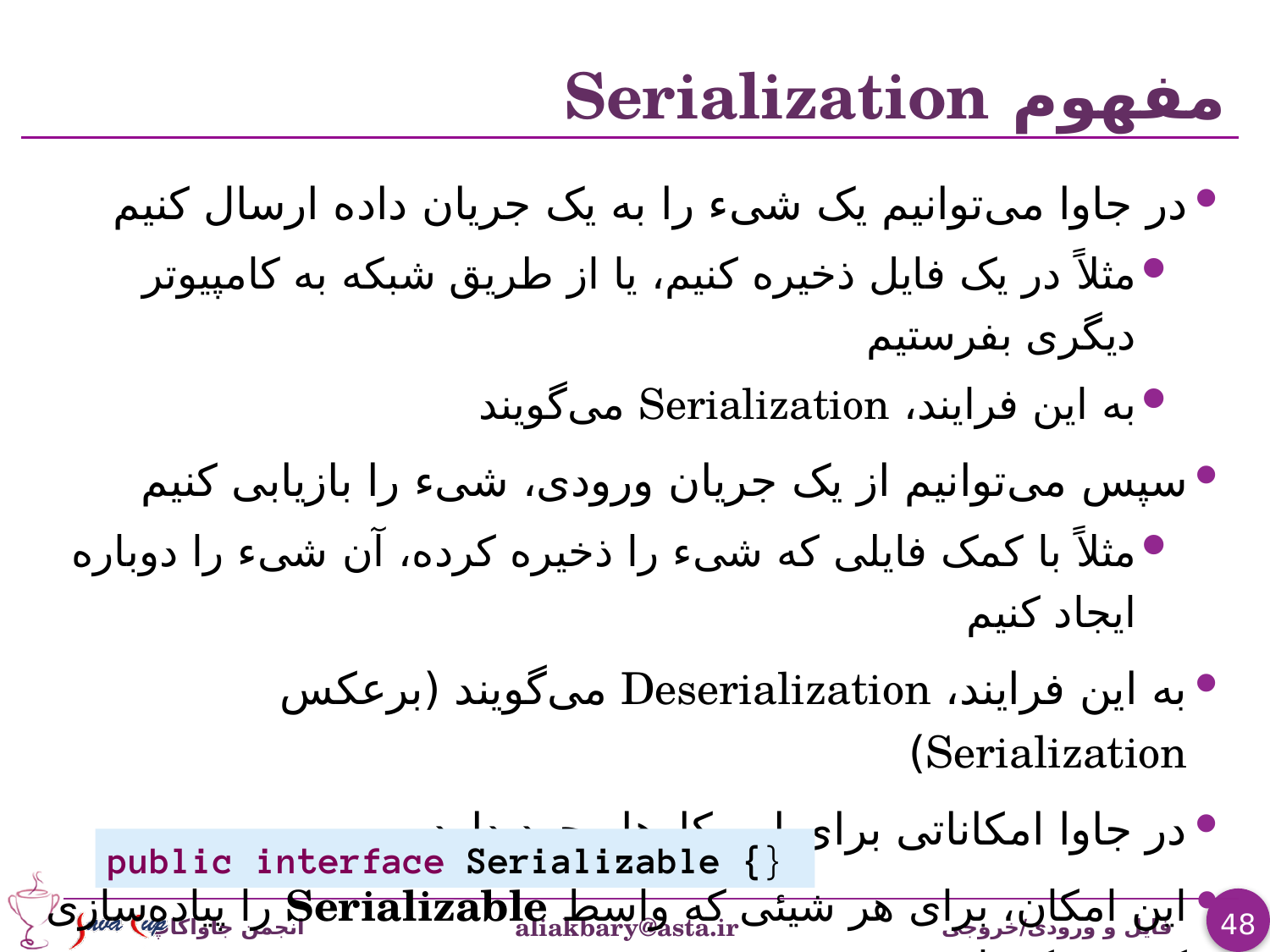

# مفهوم Serialization
در جاوا می‌توانیم یک شیء را به یک جریان داده ارسال کنیم
مثلاً در یک فایل ذخیره کنیم، یا از طریق شبکه به کامپیوتر دیگری بفرستیم
به این فرایند، Serialization می‌گویند
سپس می‌توانیم از یک جریان ورودی، شیء را بازیابی کنیم
مثلاً با کمک فایلی که شیء را ذخیره کرده، آن شیء را دوباره ایجاد کنیم
به این فرایند، Deserialization می‌گویند (برعکس Serialization)
در جاوا امکاناتی برای این کارها وجود دارد
این امکان، برای هر شیئی که واسط Serializable را پیاده‌سازی کند، ممکن است
واسط java.io.Serializable هیچ متدی ندارد:
public interface Serializable {}